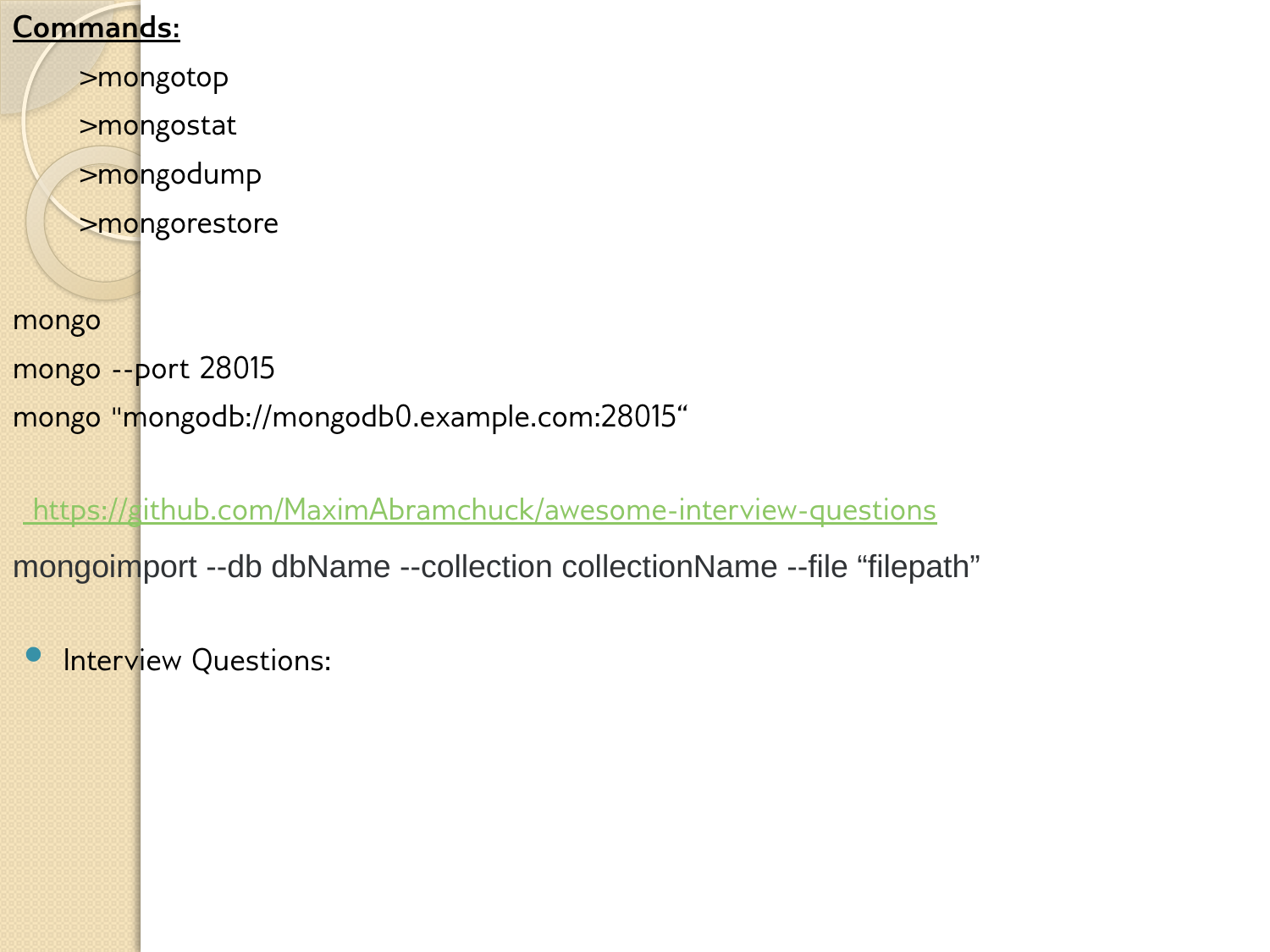

Commands:
       >mongotop
       >mongostat
       >mongodump
       >mongorestore

mongo
mongo --port 28015
mongo "mongodb://mongodb0.example.com:28015“

Interview Questions:

 https://github.com/MaximAbramchuck/awesome-interview-questions
mongoimport --db dbName --collection collectionName --file “filepath”